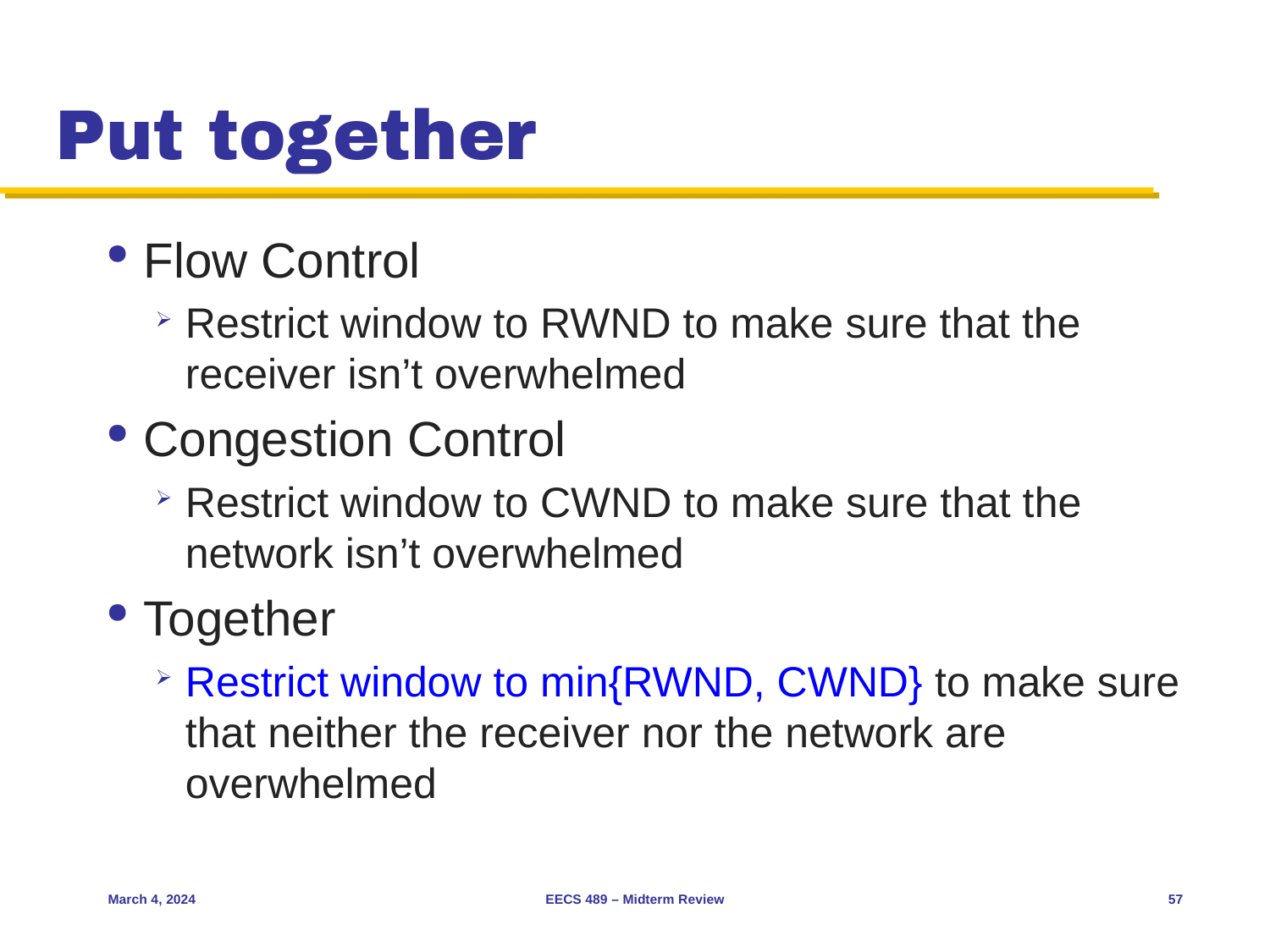

# Put together
Flow Control
Restrict window to RWND to make sure that the receiver isn’t overwhelmed
Congestion Control
Restrict window to CWND to make sure that the network isn’t overwhelmed
Together
Restrict window to min{RWND, CWND} to make sure that neither the receiver nor the network are overwhelmed
March 4, 2024
EECS 489 – Midterm Review
57